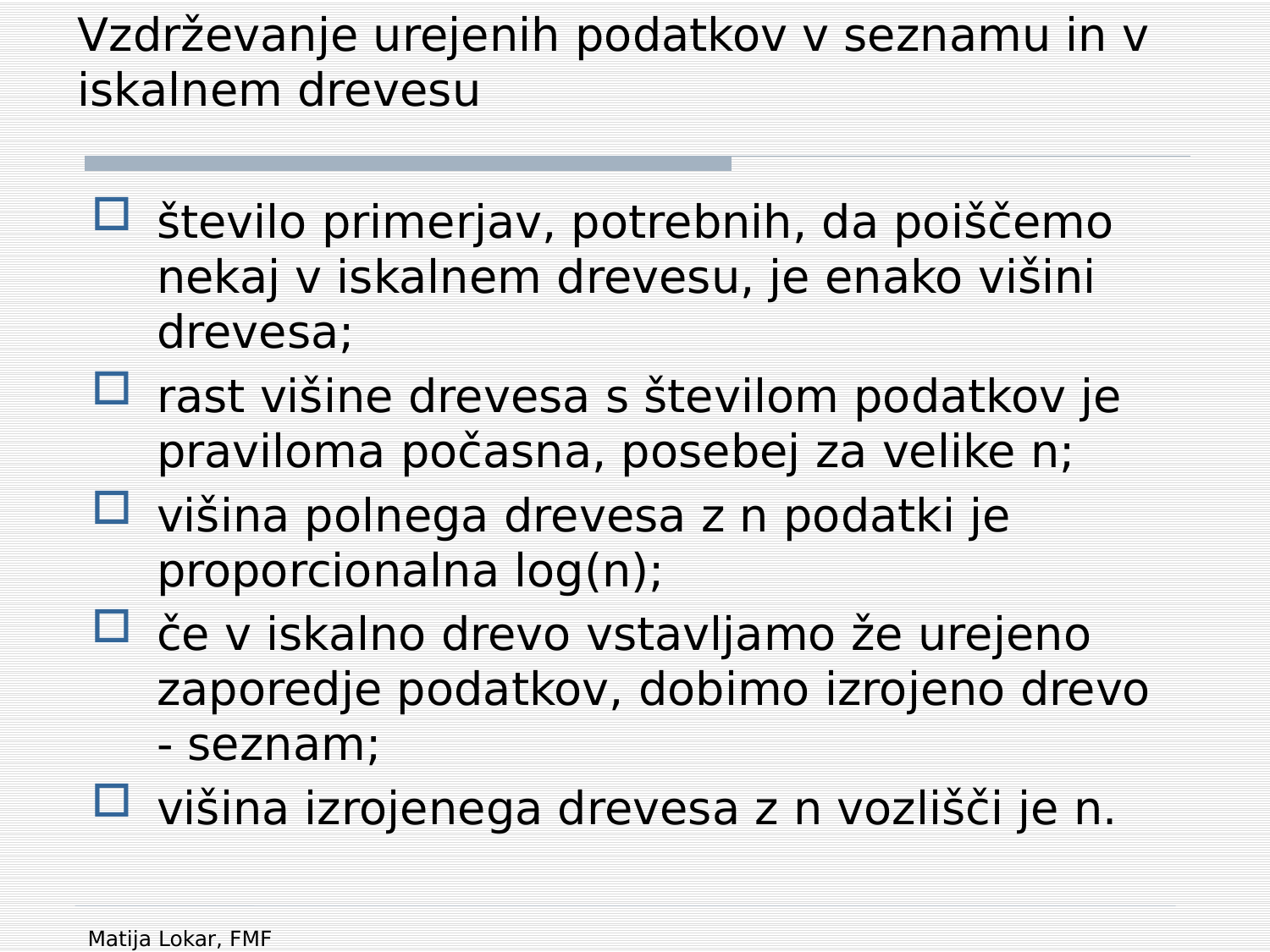

# Vzdrževanje urejenih podatkov v seznamu in v iskalnem drevesu
število primerjav, potrebnih, da poiščemo nekaj v iskalnem drevesu, je enako višini drevesa;
rast višine drevesa s številom podatkov je praviloma počasna, posebej za velike n;
višina polnega drevesa z n podatki je proporcionalna log(n);
če v iskalno drevo vstavljamo že urejeno zaporedje podatkov, dobimo izrojeno drevo - seznam;
višina izrojenega drevesa z n vozlišči je n.

Matija Lokar, FMF